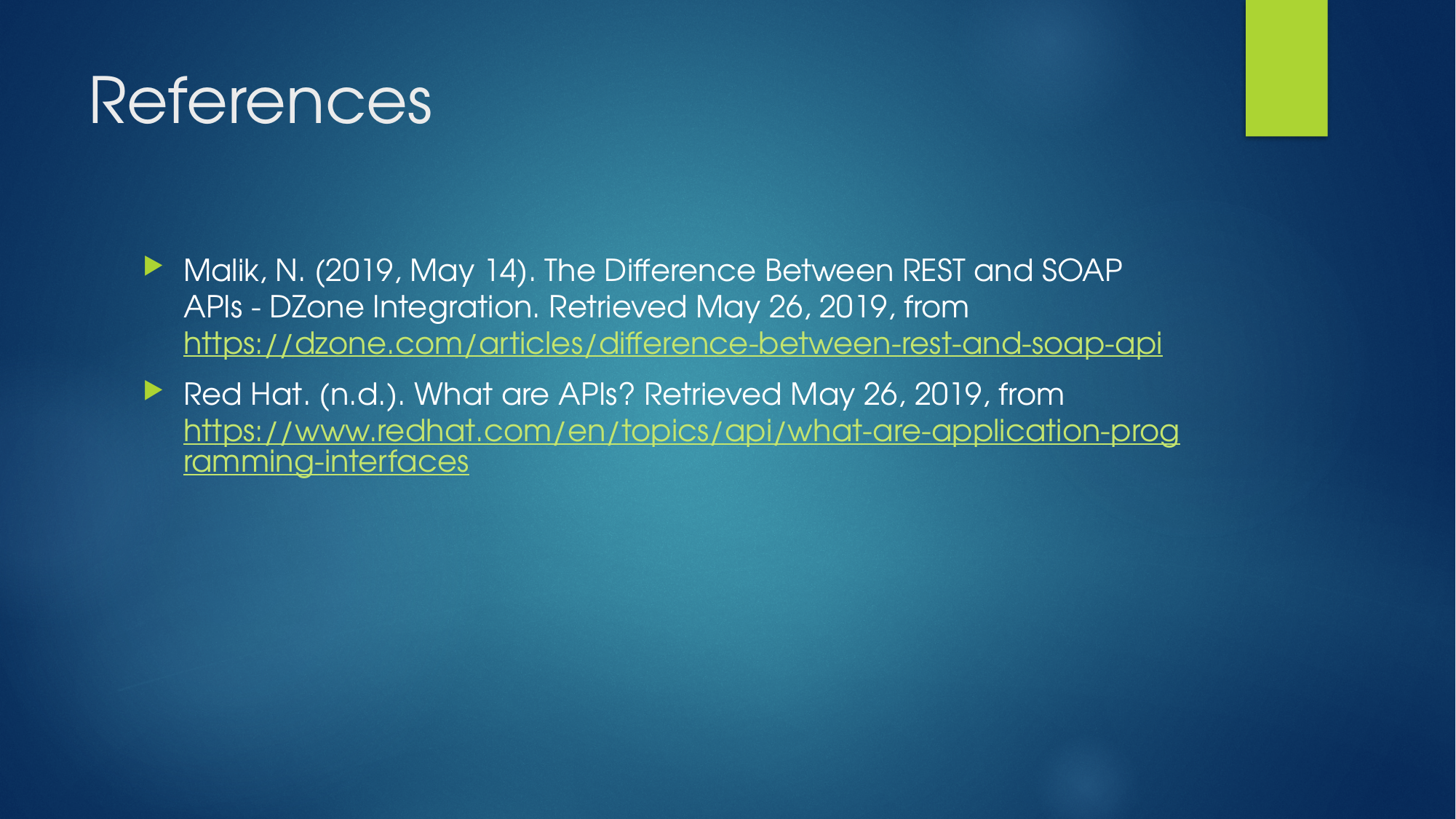

# References
Malik, N. (2019, May 14). The Difference Between REST and SOAP APIs - DZone Integration. Retrieved May 26, 2019, from https://dzone.com/articles/difference-between-rest-and-soap-api
Red Hat. (n.d.). What are APIs? Retrieved May 26, 2019, from https://www.redhat.com/en/topics/api/what-are-application-programming-interfaces